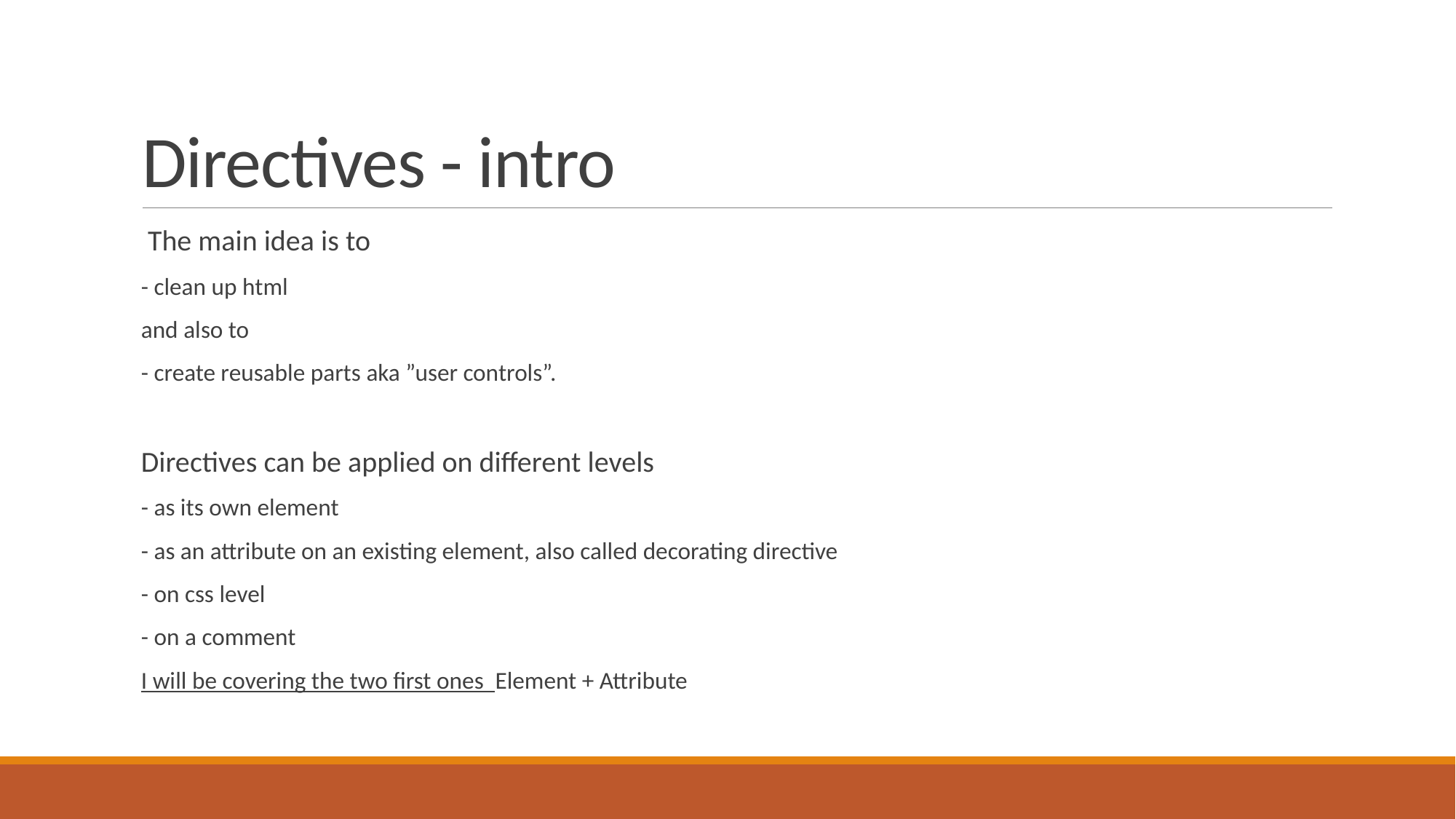

# Directives - intro
 The main idea is to
- clean up html
and also to
- create reusable parts aka ”user controls”.

Directives can be applied on different levels
- as its own element
- as an attribute on an existing element, also called decorating directive
- on css level
- on a comment
I will be covering the two first ones  Element + Attribute